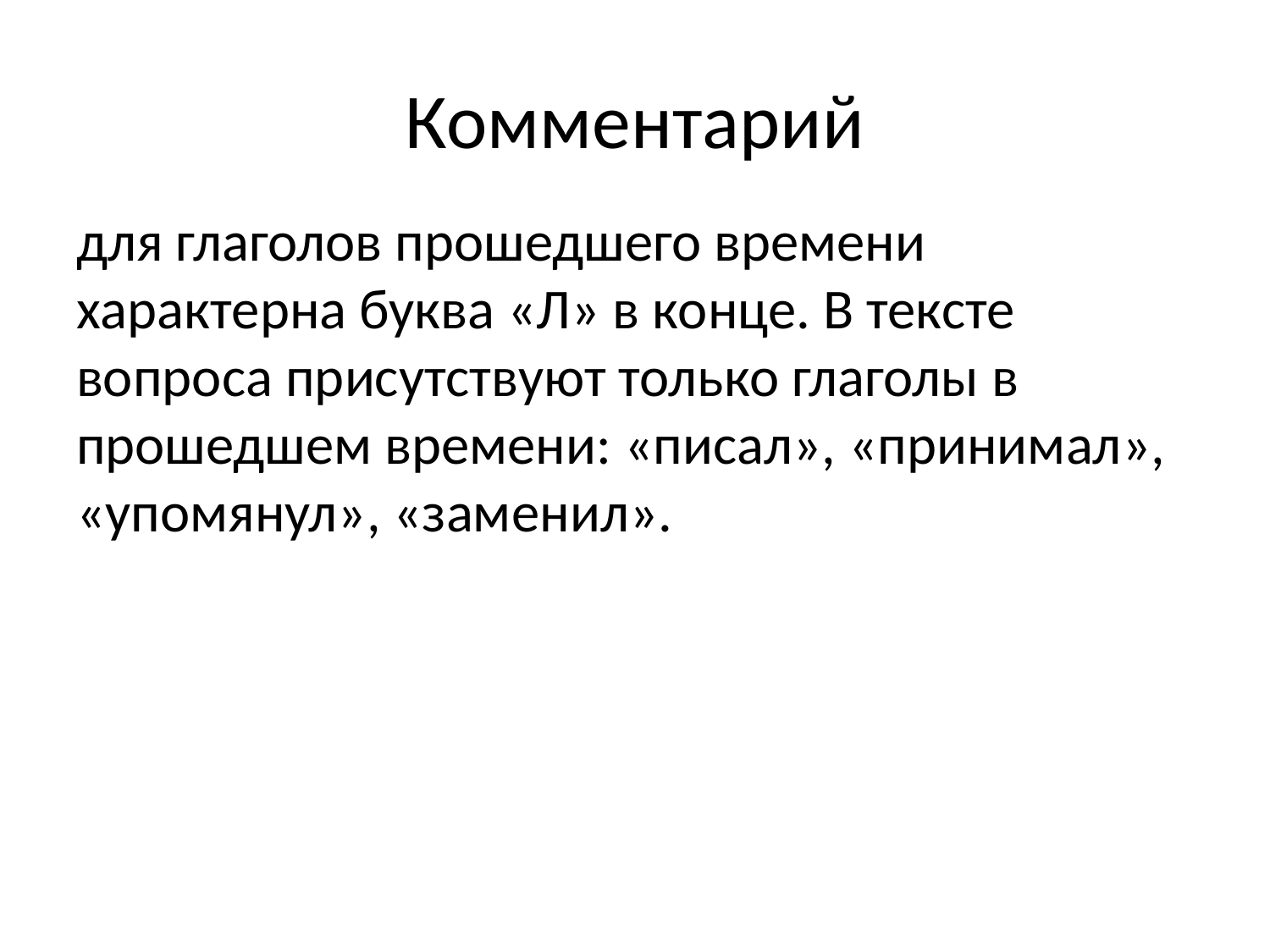

# Комментарий
для глаголов прошедшего времени характерна буква «Л» в конце. В тексте вопроса присутствуют только глаголы в прошедшем времени: «писал», «принимал», «упомянул», «заменил».